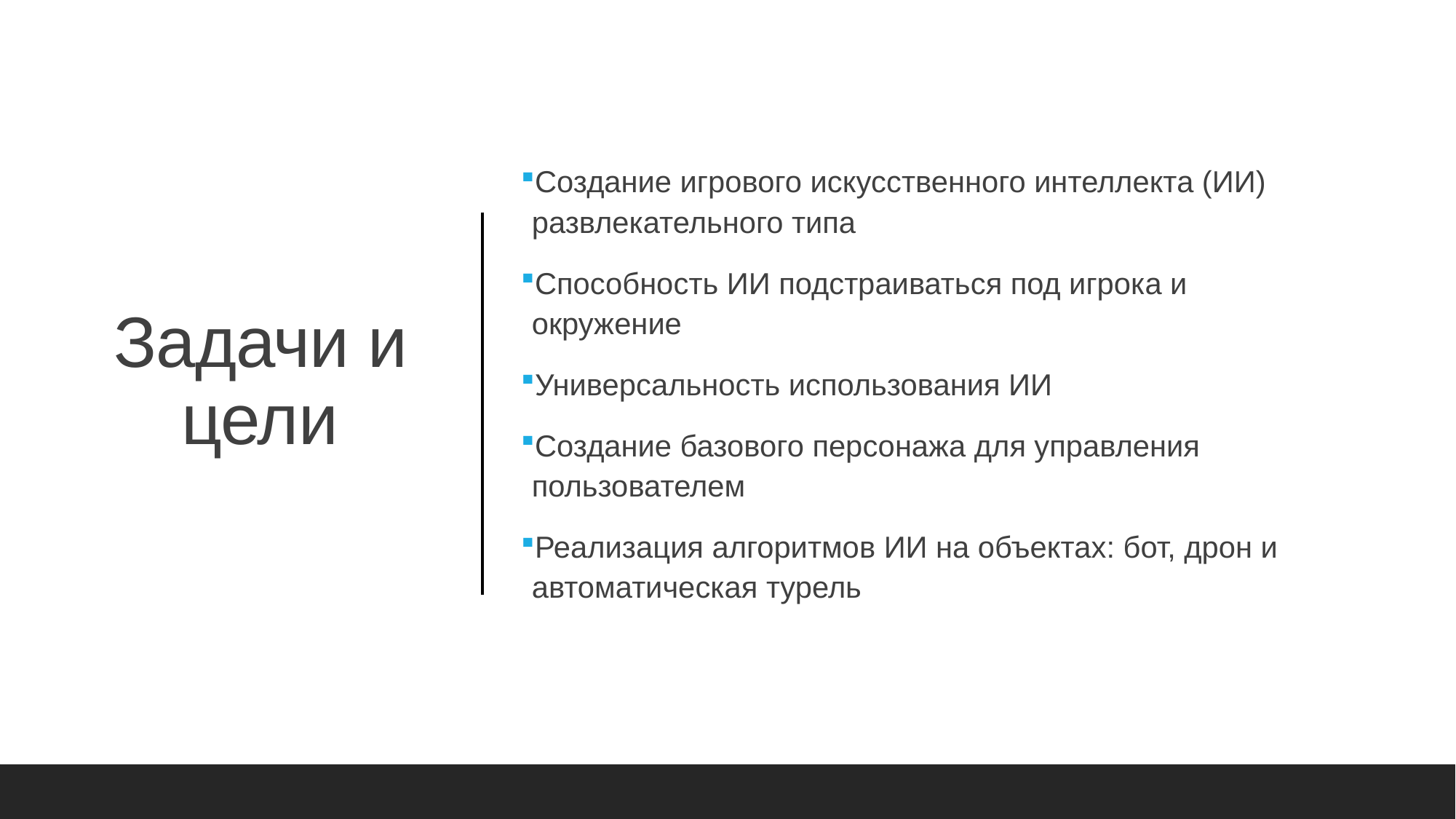

Создание игрового искусственного интеллекта (ИИ) развлекательного типа
Способность ИИ подстраиваться под игрока и окружение
Универсальность использования ИИ
Создание базового персонажа для управления пользователем
Реализация алгоритмов ИИ на объектах: бот, дрон и автоматическая турель
# Задачи и цели